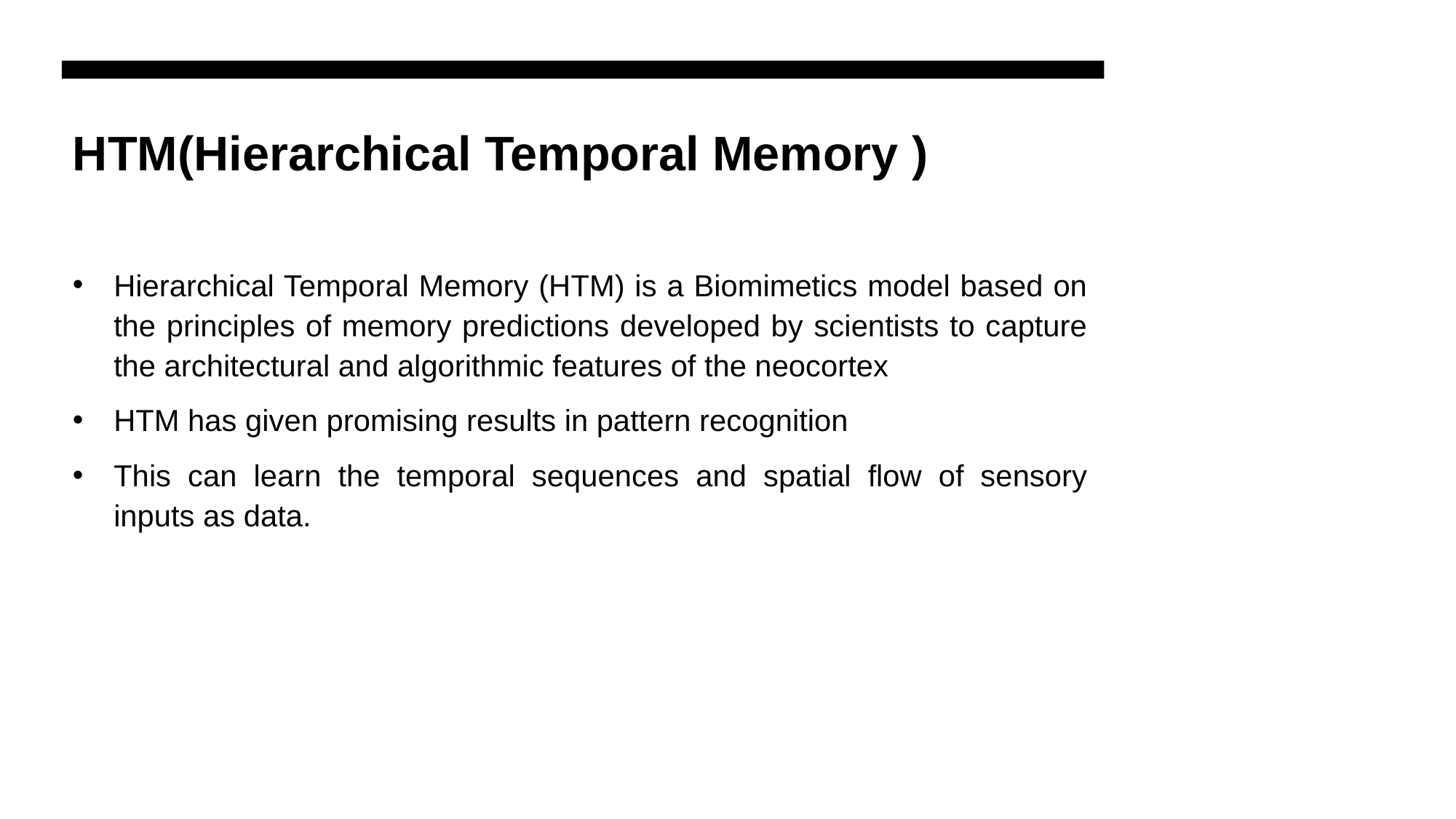

# HTM(Hierarchical Temporal Memory )
Hierarchical Temporal Memory (HTM) is a Biomimetics model based on the principles of memory predictions developed by scientists to capture the architectural and algorithmic features of the neocortex
HTM has given promising results in pattern recognition
This can learn the temporal sequences and spatial flow of sensory inputs as data.